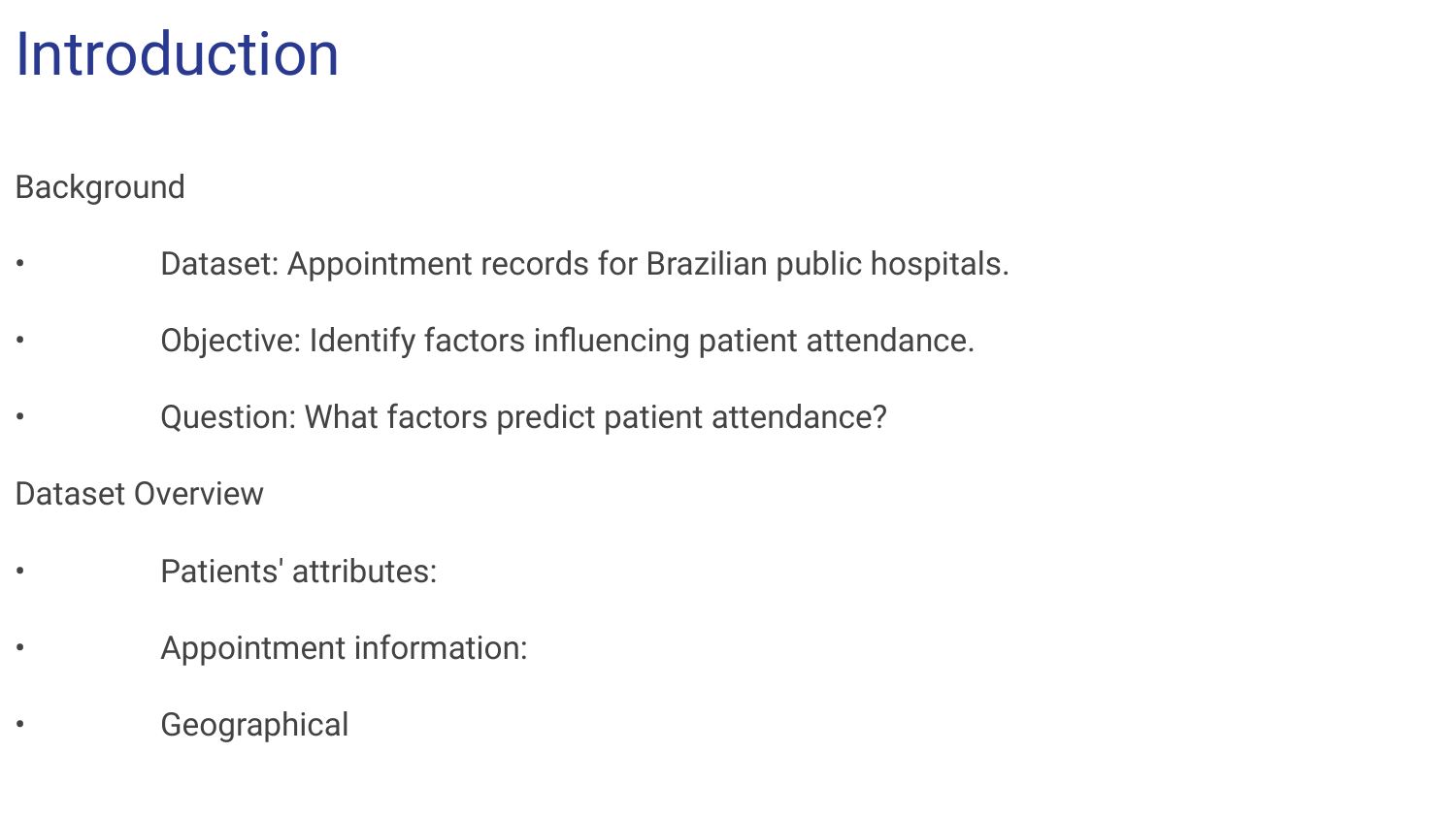

Introduction

Background
•	Dataset: Appointment records for Brazilian public hospitals.
•	Objective: Identify factors influencing patient attendance.
•	Question: What factors predict patient attendance?
Dataset Overview
•	Patients' attributes:
•	Appointment information:
•	Geographical